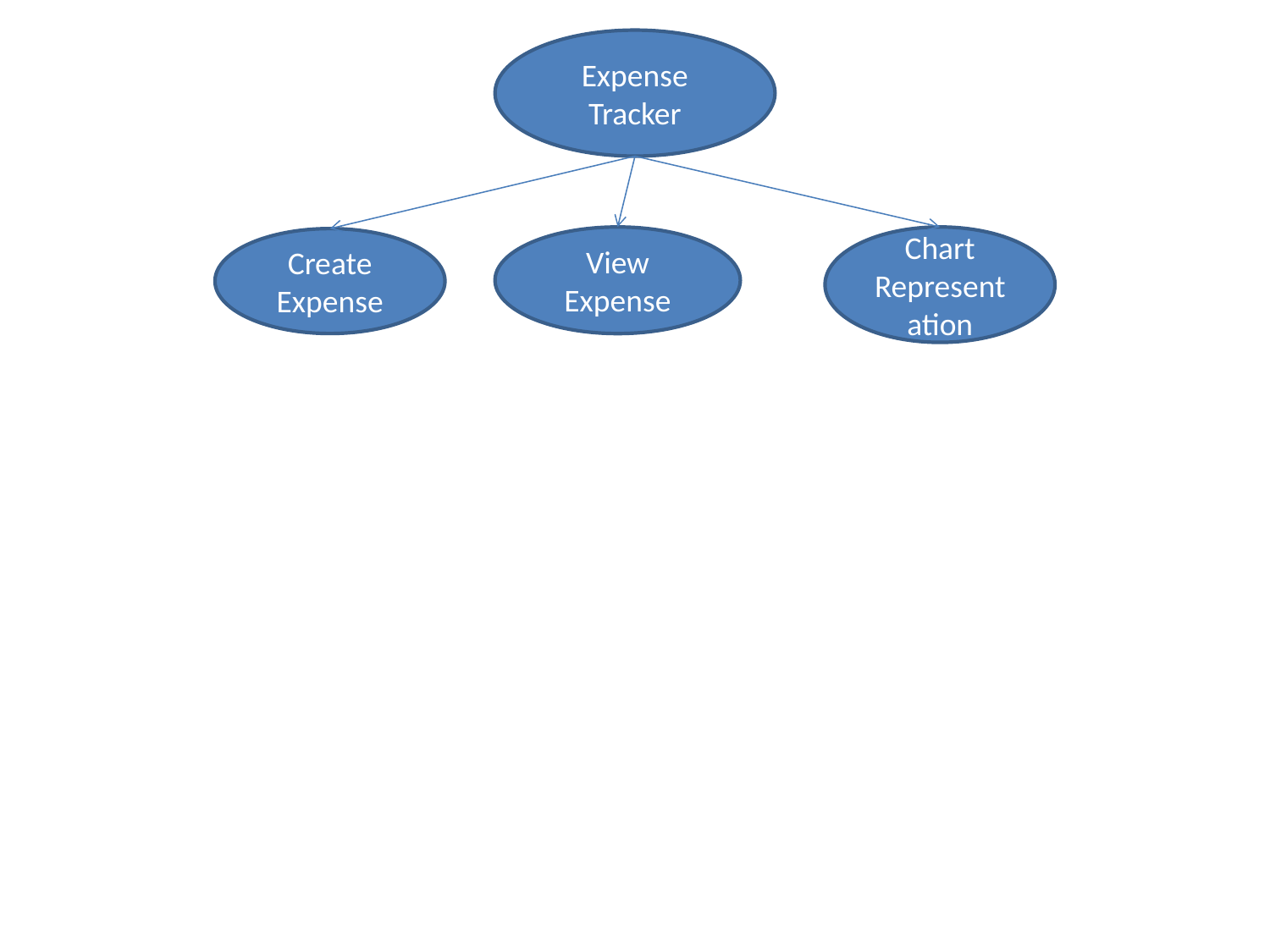

Expense Tracker

View Expense
Chart Representation
Create Expense